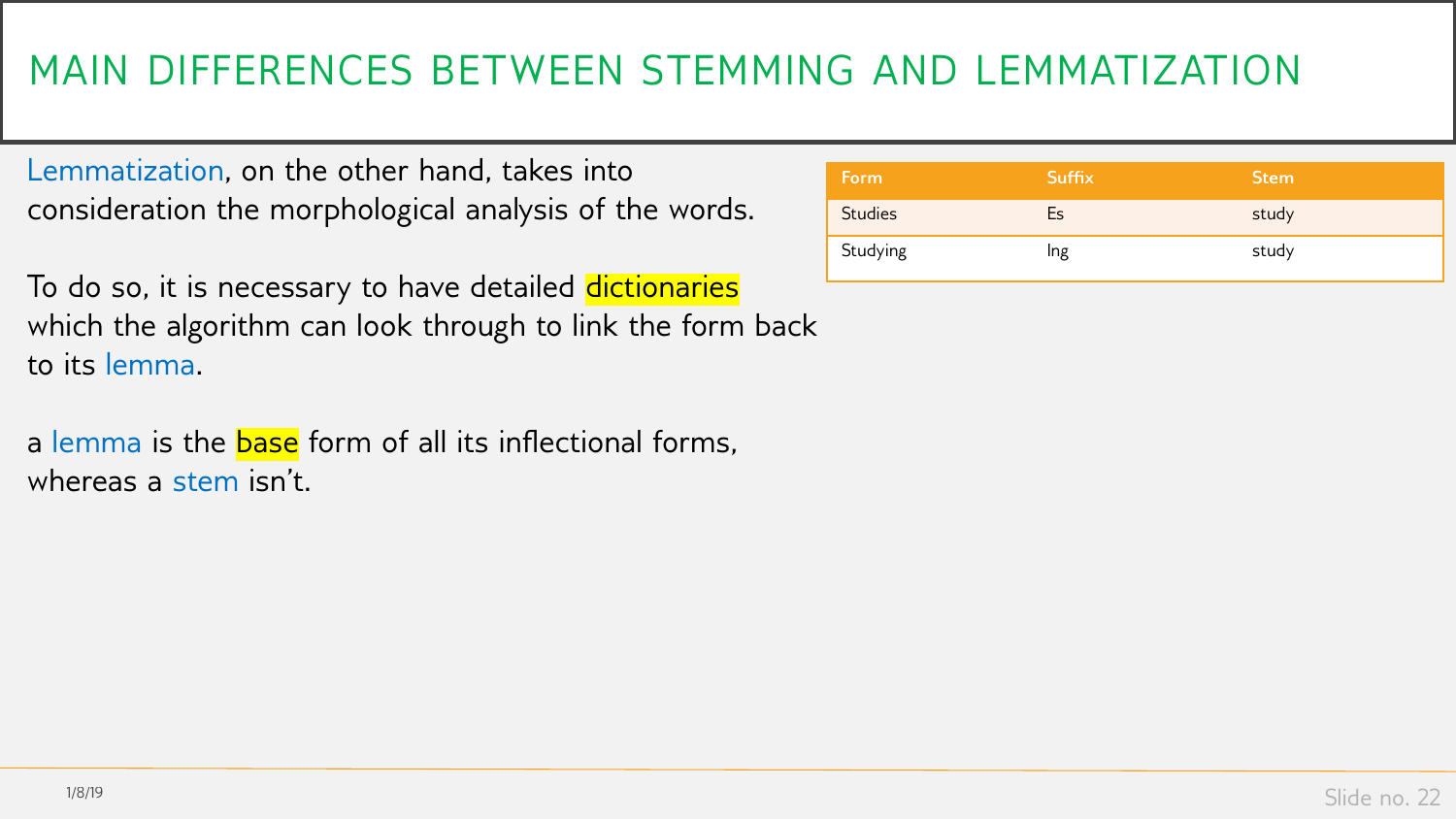

# Main differences between stemming and lemmatization
Lemmatization, on the other hand, takes into consideration the morphological analysis of the words.

To do so, it is necessary to have detailed dictionaries which the algorithm can look through to link the form back to its lemma.

a lemma is the base form of all its inflectional forms, whereas a stem isn’t.
| Form | Suffix | Stem |
| --- | --- | --- |
| Studies | Es | study |
| Studying | Ing | study |
1/8/19
Slide no. 22